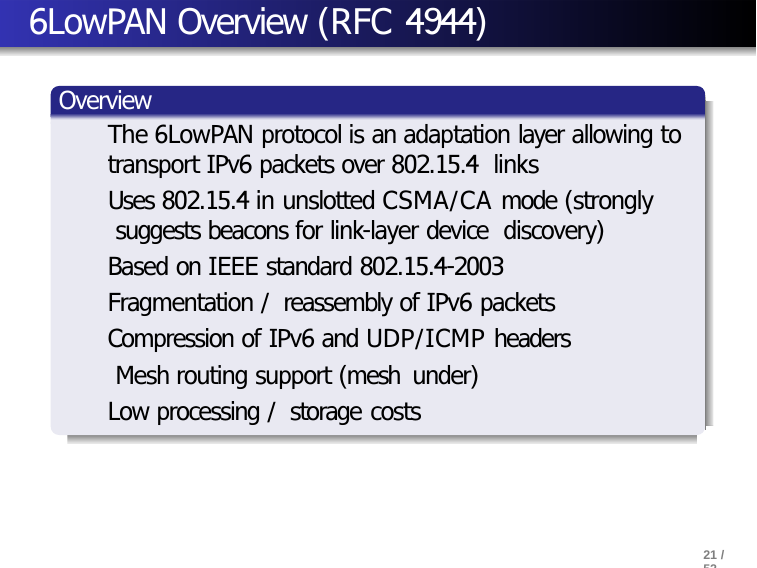

# 6LowPAN Overview (RFC 4944)

Overview
The 6LowPAN protocol is an adaptation layer allowing to  transport IPv6 packets over 802.15.4  links
Uses 802.15.4 in unslotted CSMA/CA mode (strongly  suggests beacons for link-layer device  discovery)
Based on IEEE standard 802.15.4-2003  Fragmentation / reassembly of IPv6 packets  Compression of IPv6 and UDP/ICMP headers  Mesh routing support (mesh under)
Low processing / storage costs

21 / 52